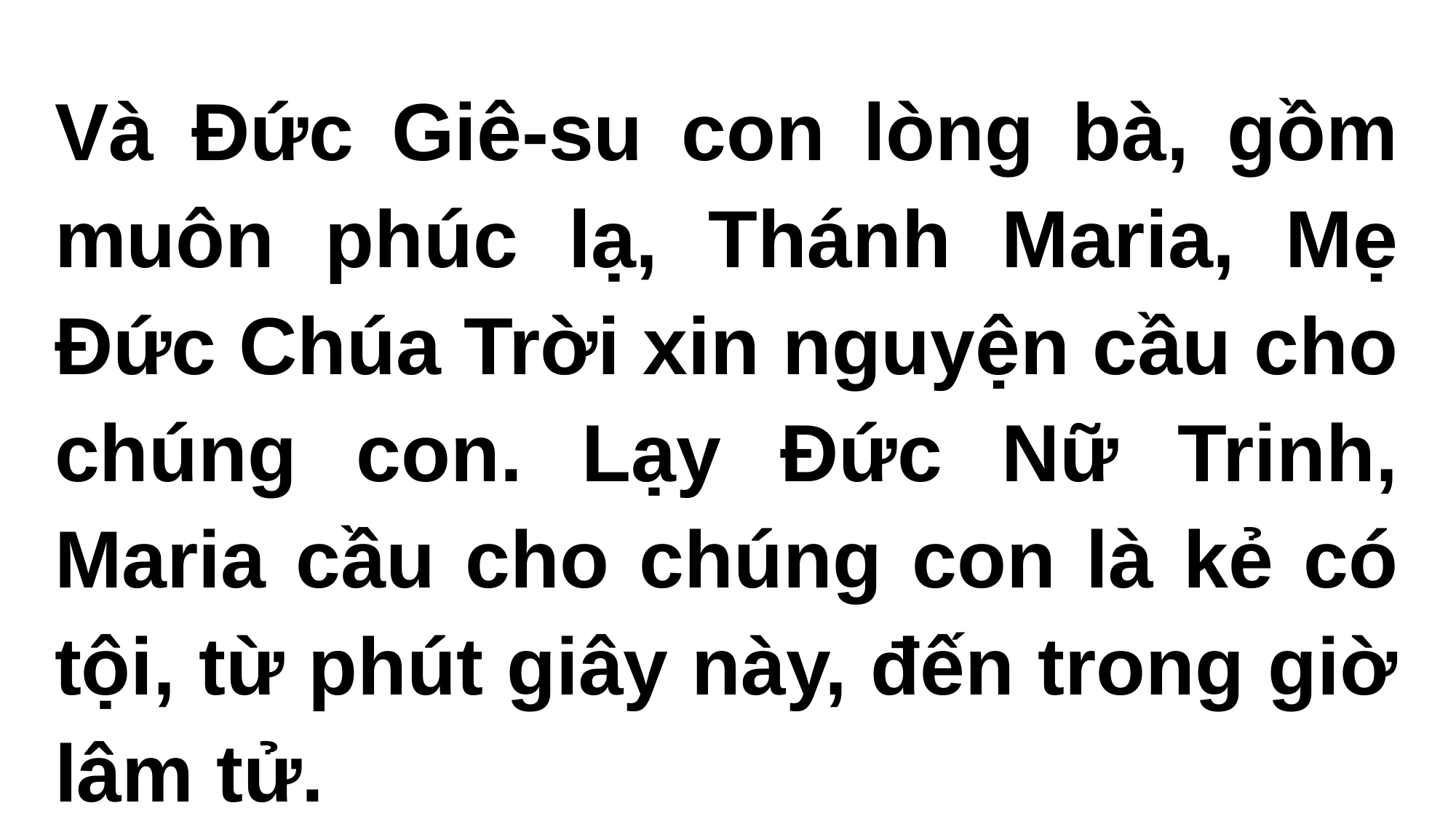

#
Và Đức Giê-su con lòng bà, gồm muôn phúc lạ, Thánh Maria, Mẹ Đức Chúa Trời xin nguyện cầu cho chúng con. Lạy Đức Nữ Trinh, Maria cầu cho chúng con là kẻ có tội, từ phút giây này, đến trong giờ lâm tử.